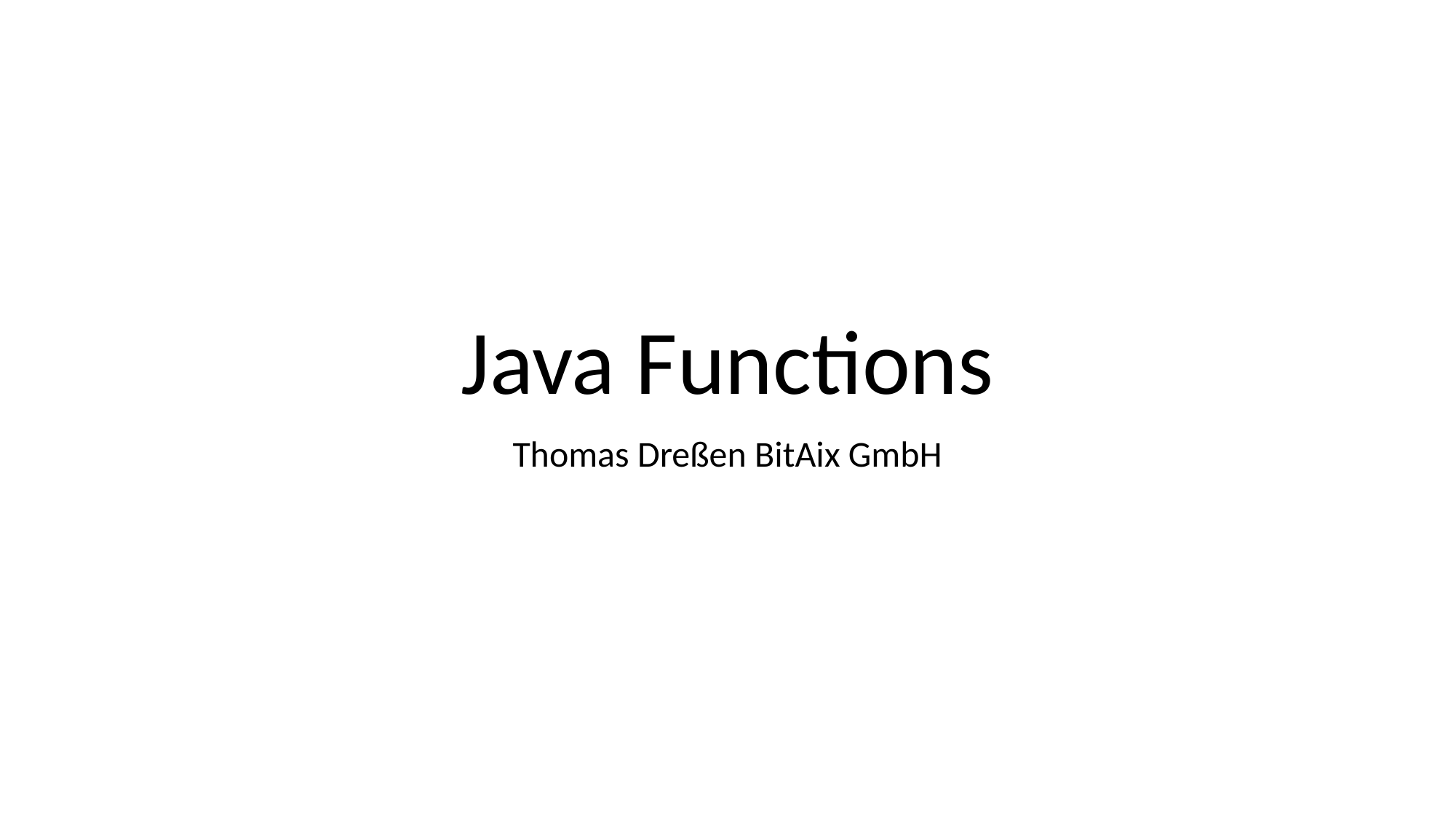

# Java Functions
Thomas Dreßen BitAix GmbH